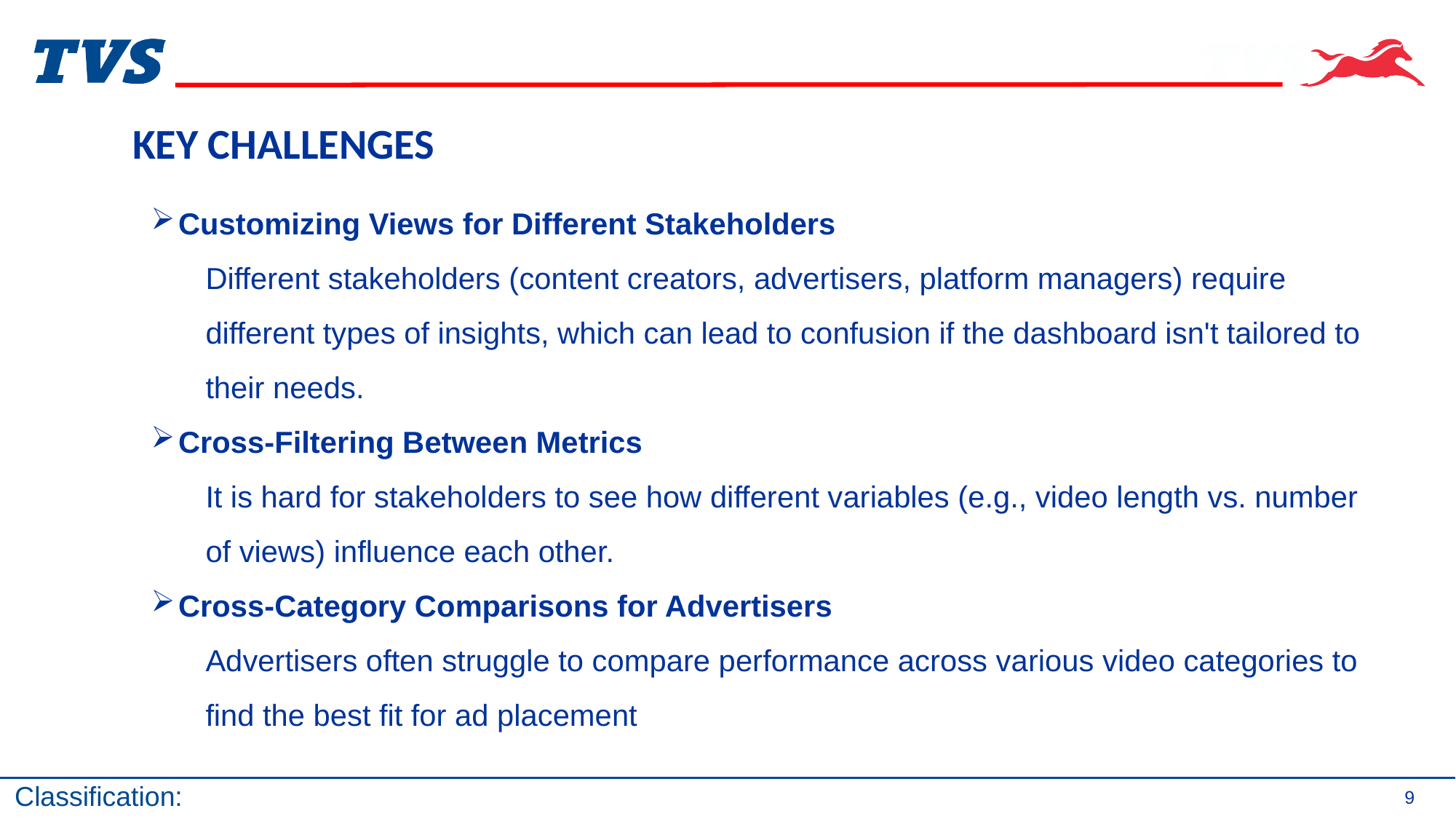

# KEY CHALLENGES
Customizing Views for Different Stakeholders
Different stakeholders (content creators, advertisers, platform managers) require different types of insights, which can lead to confusion if the dashboard isn't tailored to their needs.
Cross-Filtering Between Metrics
It is hard for stakeholders to see how different variables (e.g., video length vs. number of views) influence each other.
Cross-Category Comparisons for Advertisers
Advertisers often struggle to compare performance across various video categories to find the best fit for ad placement

9